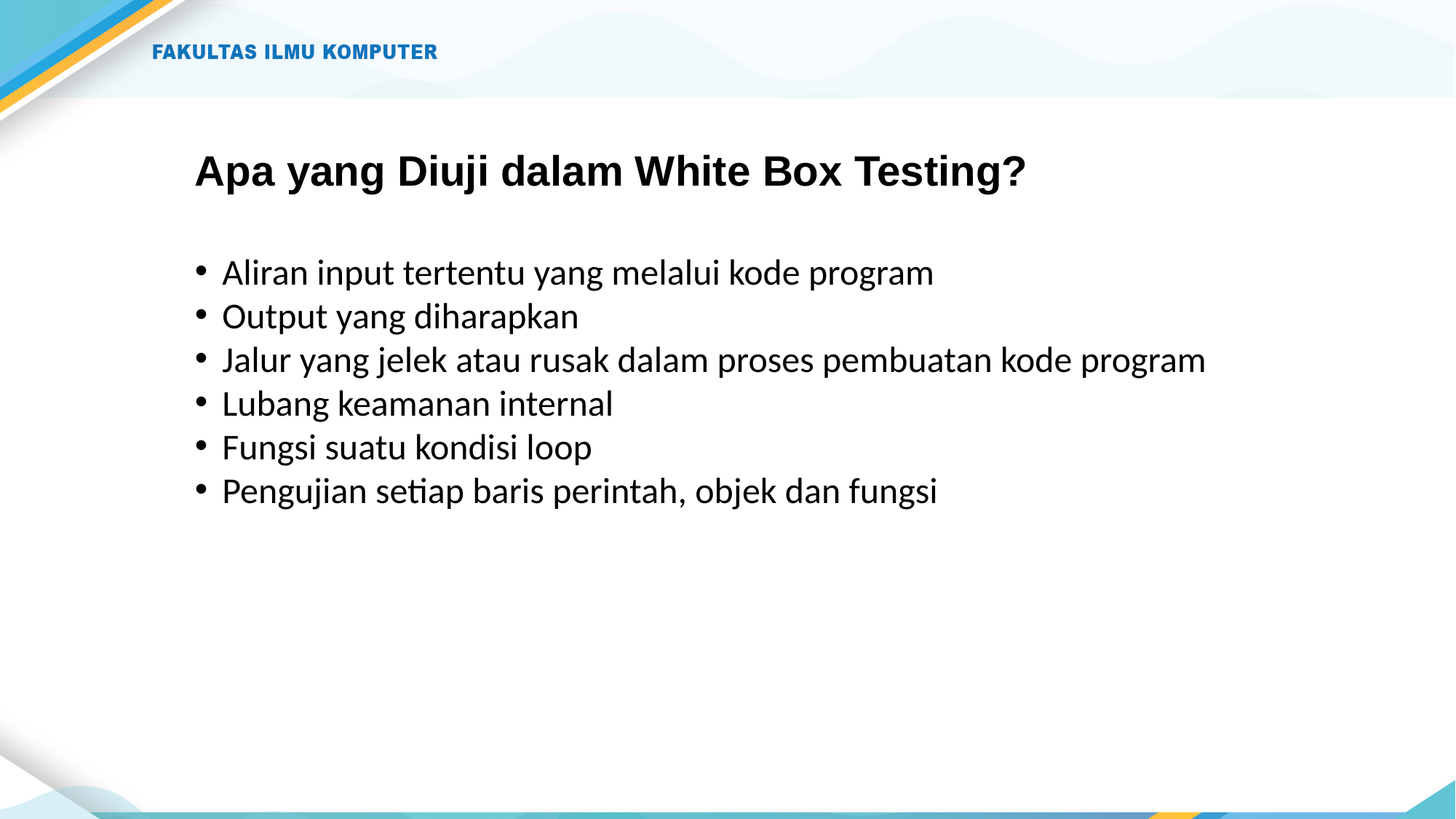

# Apa yang Diuji dalam White Box Testing?
Aliran input tertentu yang melalui kode program
Output yang diharapkan
Jalur yang jelek atau rusak dalam proses pembuatan kode program
Lubang keamanan internal
Fungsi suatu kondisi loop
Pengujian setiap baris perintah, objek dan fungsi